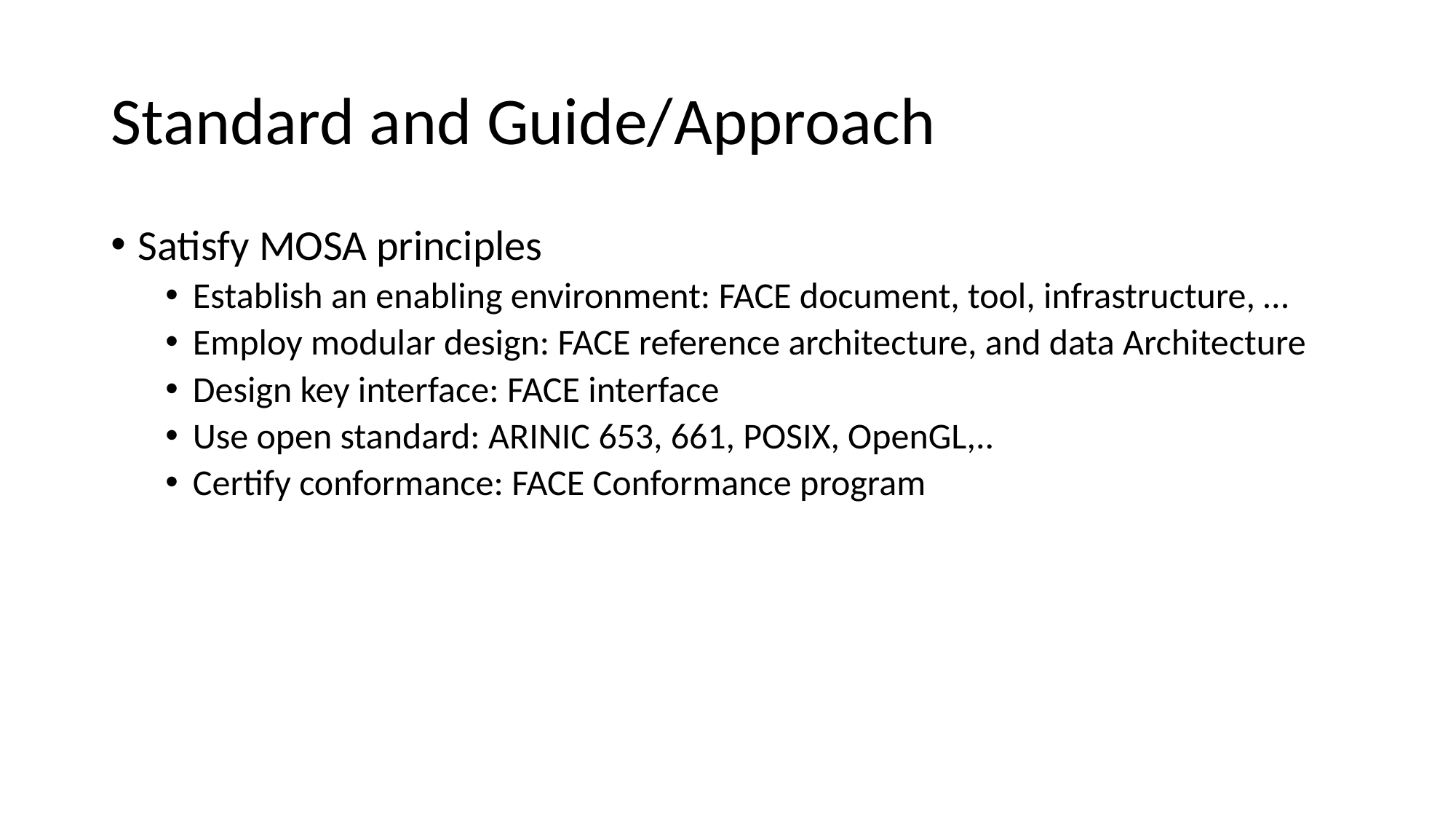

# Standard and Guide/Approach
Satisfy MOSA principles
Establish an enabling environment: FACE document, tool, infrastructure, …
Employ modular design: FACE reference architecture, and data Architecture
Design key interface: FACE interface
Use open standard: ARINIC 653, 661, POSIX, OpenGL,..
Certify conformance: FACE Conformance program